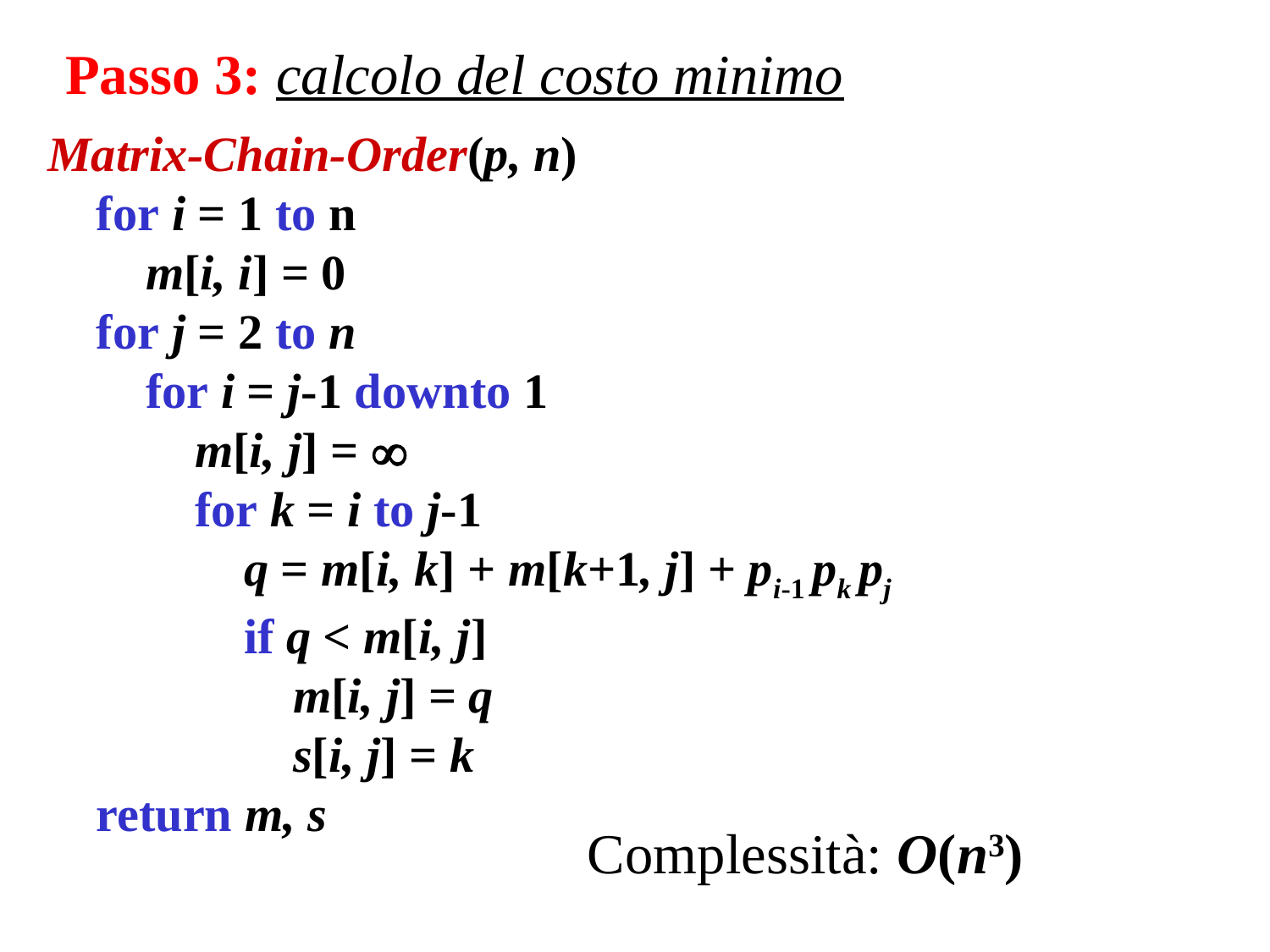

Passo 3: calcolo del costo minimo
Matrix-Chain-Order(p, n)
    for i = 1 to n
        m[i, i] = 0
    for j = 2 to n
        for i = j-1 downto 1
            m[i, j] = ∞
            for k = i to j-1
                q = m[i, k] + m[k+1, j] + pi-1 pk pj
                if q < m[i, j]
                    m[i, j] = q
                    s[i, j] = k
    return m, s
Complessità: O(n3)